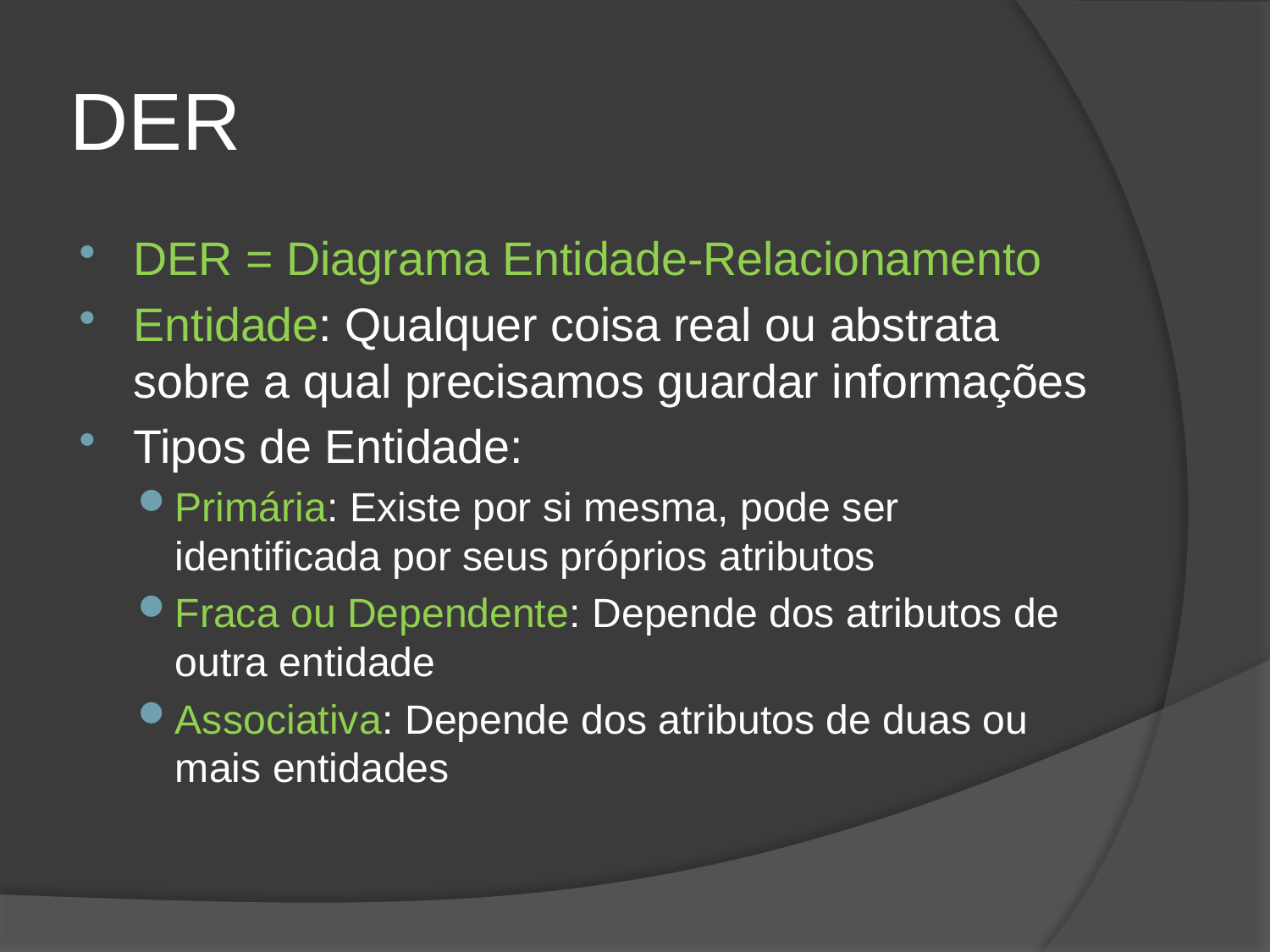

# DER
DER = Diagrama Entidade-Relacionamento
Entidade: Qualquer coisa real ou abstrata sobre a qual precisamos guardar informações
Tipos de Entidade:
Primária: Existe por si mesma, pode ser identificada por seus próprios atributos
Fraca ou Dependente: Depende dos atributos de outra entidade
Associativa: Depende dos atributos de duas ou mais entidades